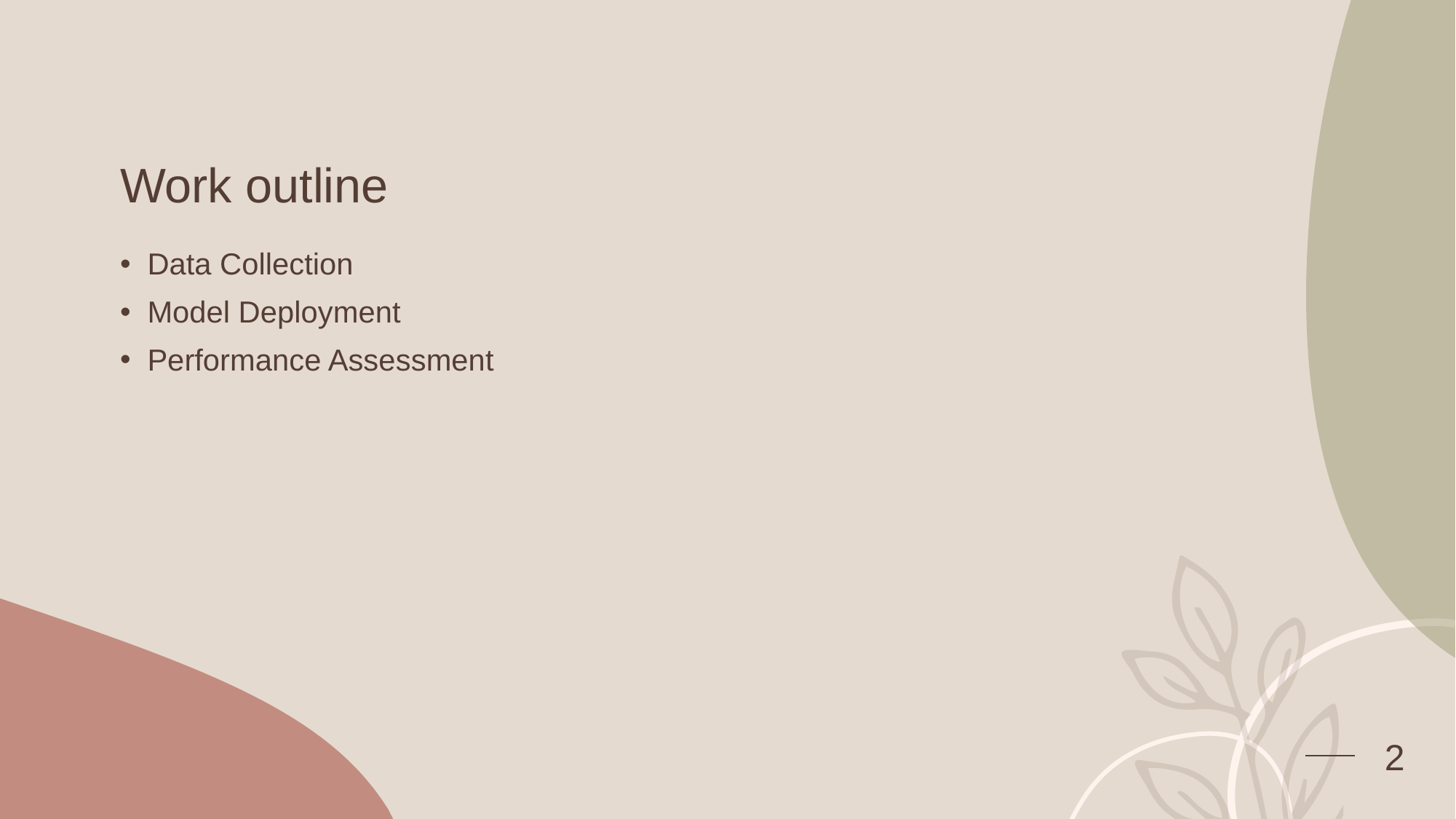

# Work outline
Data Collection
Model Deployment
Performance Assessment
2